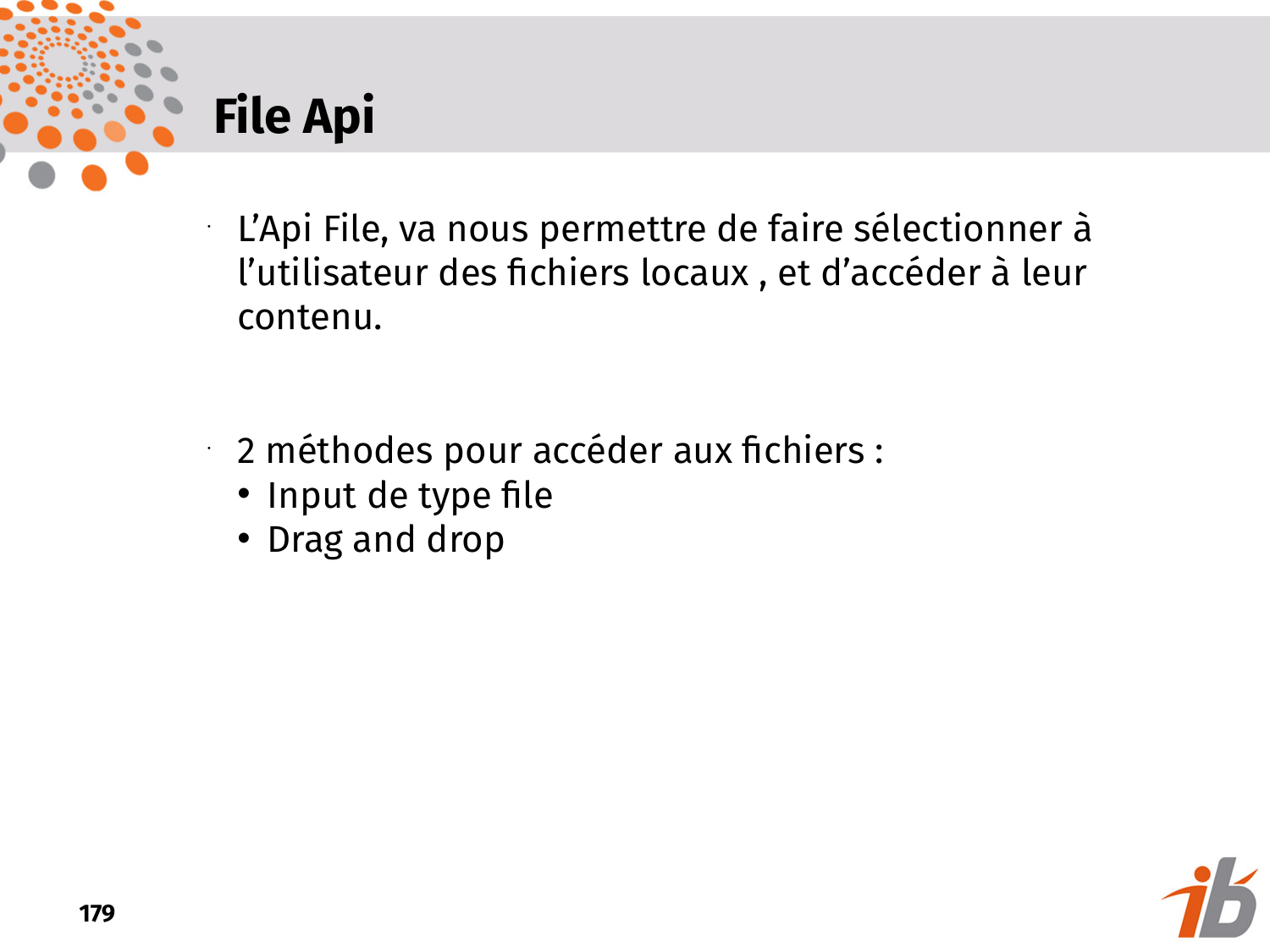

File Api
L’Api File, va nous permettre de faire sélectionner à l’utilisateur des fichiers locaux , et d’accéder à leur contenu.

2 méthodes pour accéder aux fichiers :
Input de type file
Drag and drop
179